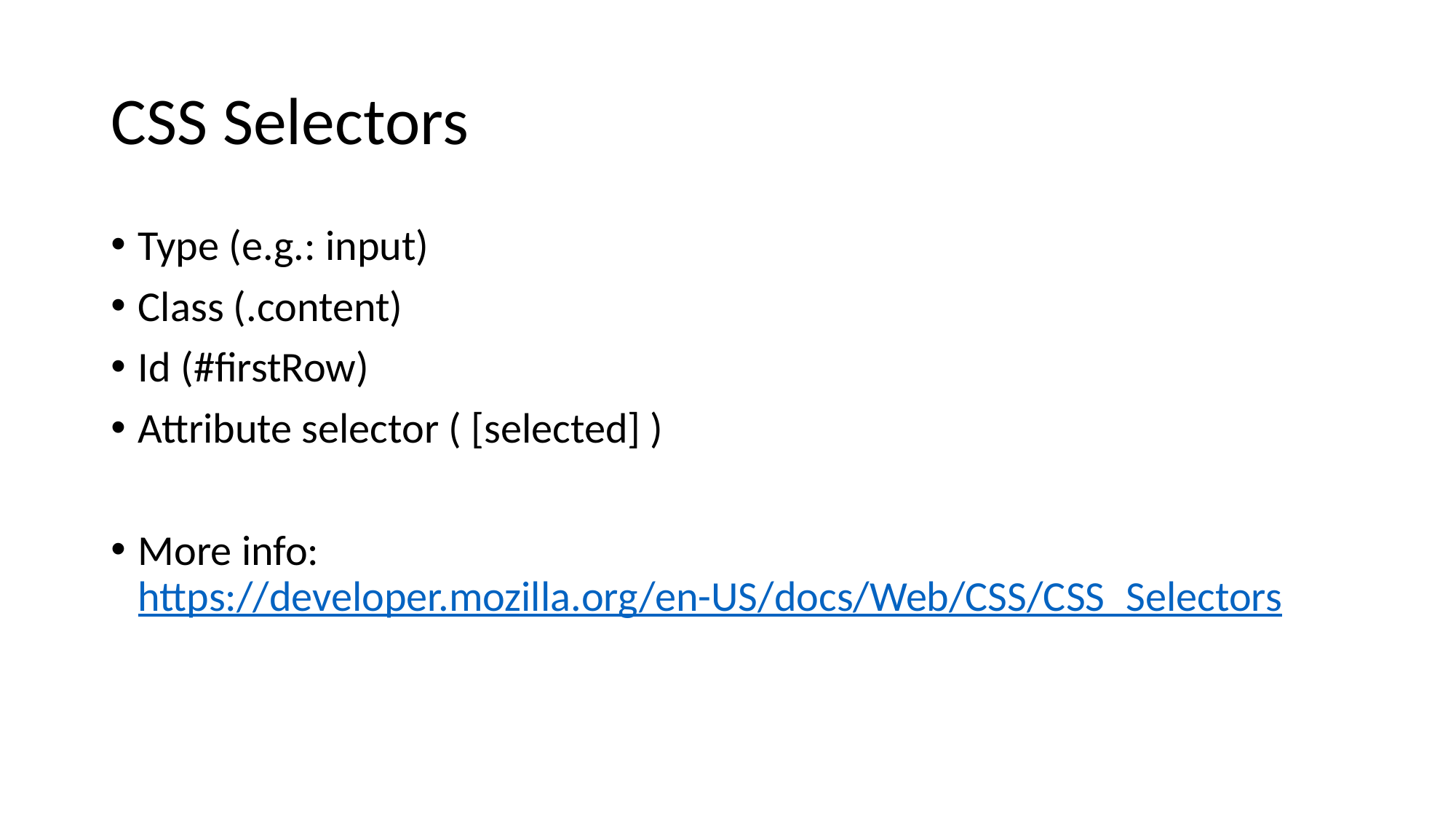

# CSS Selectors
Type (e.g.: input)
Class (.content)
Id (#firstRow)
Attribute selector ( [selected] )

More info: https://developer.mozilla.org/en-US/docs/Web/CSS/CSS_Selectors